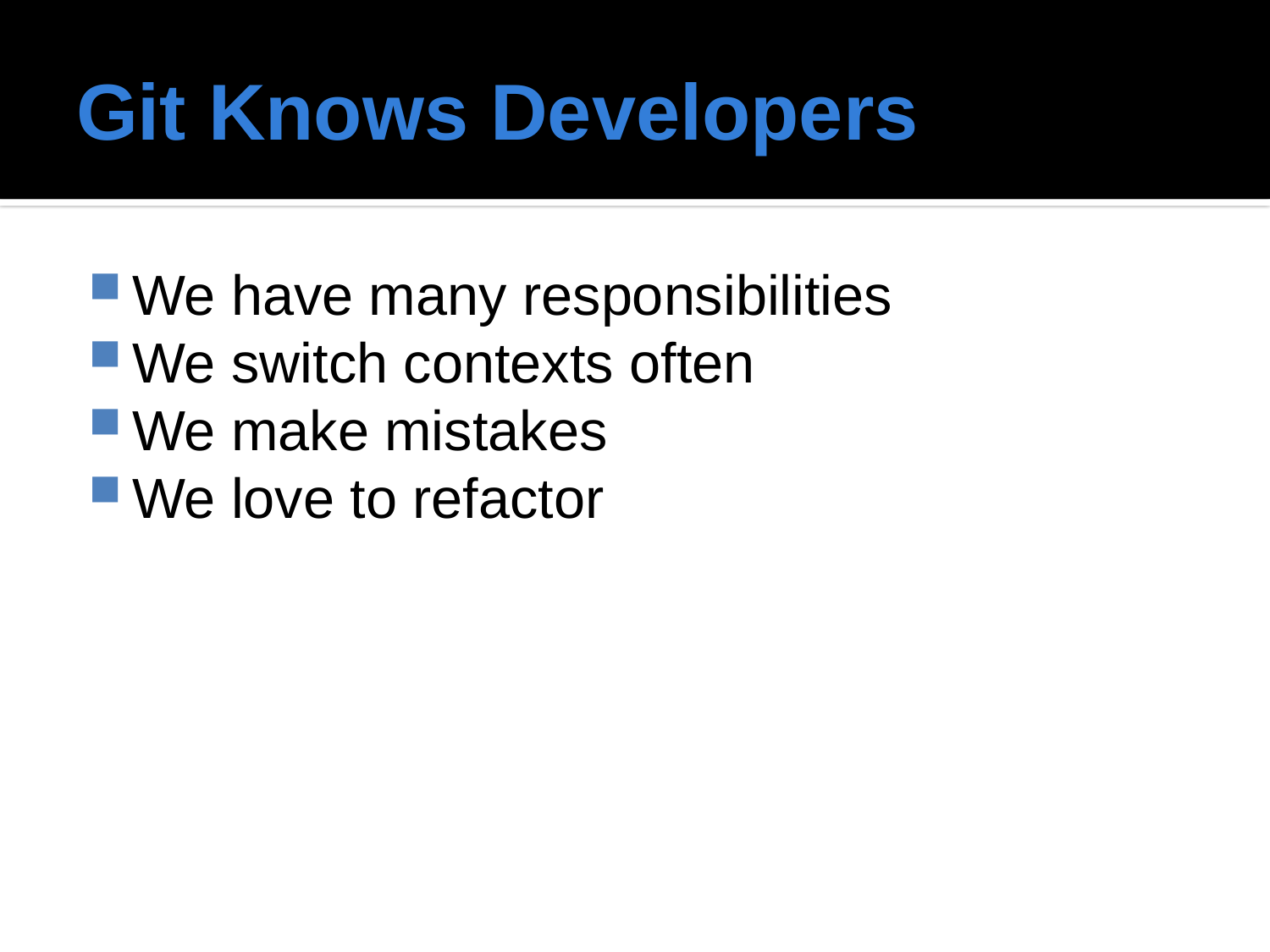

# Git Knows Developers
We have many responsibilities
We switch contexts often
We make mistakes
We love to refactor